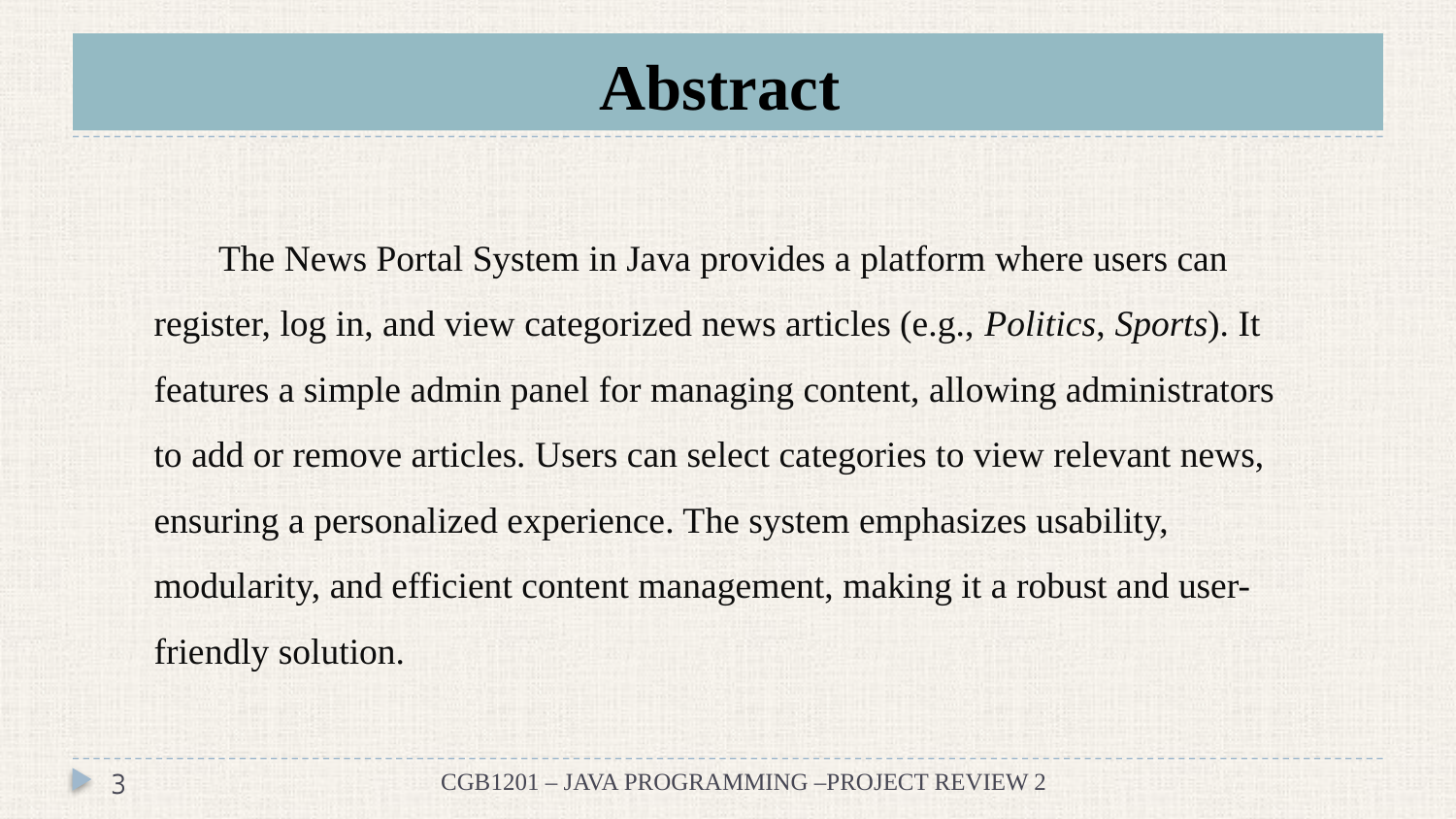

# Abstract

       The News Portal System in Java provides a platform where users can register, log in, and view categorized news articles (e.g., Politics, Sports). It features a simple admin panel for managing content, allowing administrators to add or remove articles. Users can select categories to view relevant news, ensuring a personalized experience. The system emphasizes usability, modularity, and efficient content management, making it a robust and user-friendly solution.
3
CGB1201 – JAVA PROGRAMMING –PROJECT REVIEW 2